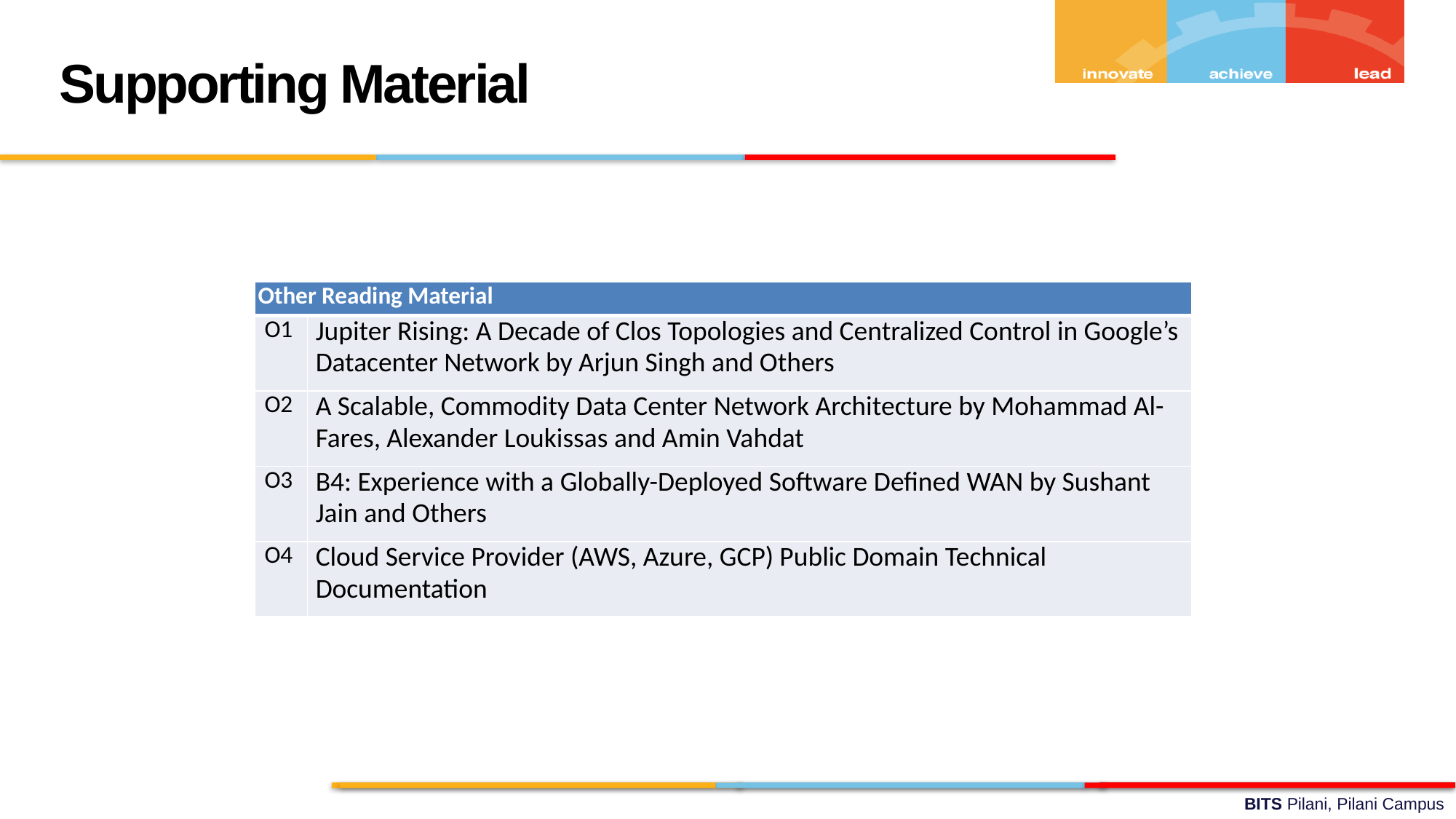

Supporting Material
| Other Reading Material |  |
| --- | --- |
| O1 | Jupiter Rising: A Decade of Clos Topologies and Centralized Control in Google’s Datacenter Network by Arjun Singh and Others |
| O2 | A Scalable, Commodity Data Center Network Architecture by Mohammad Al-Fares, Alexander Loukissas and Amin Vahdat |
| O3 | B4: Experience with a Globally-Deployed Software Defined WAN by Sushant Jain and Others |
| O4 | Cloud Service Provider (AWS, Azure, GCP) Public Domain Technical Documentation |